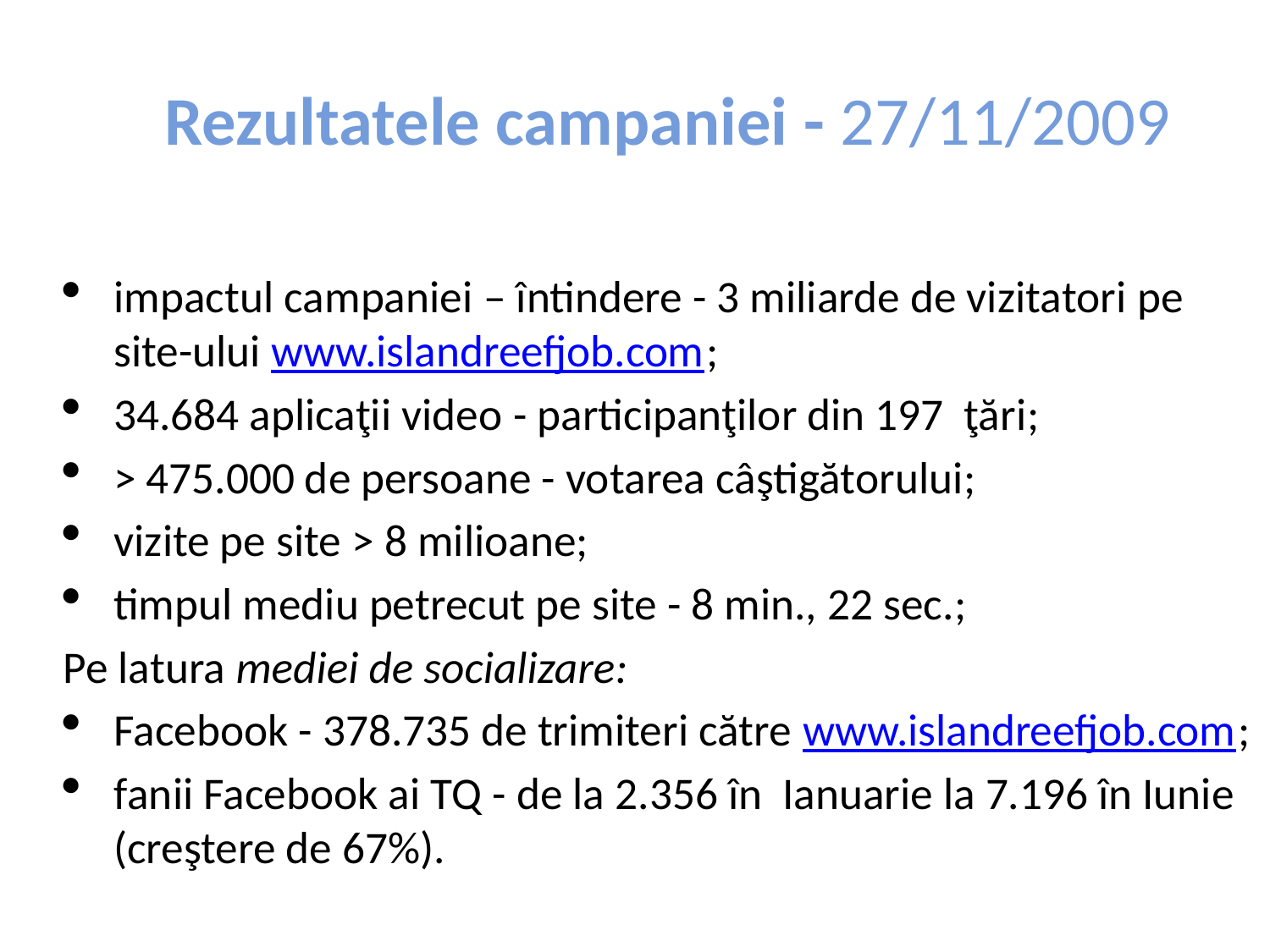

# Rezultatele campaniei - 27/11/2009
impactul campaniei – întindere - 3 miliarde de vizitatori pe site-ului www.islandreefjob.com;
34.684 aplicaţii video - participanţilor din 197  ţări;
> 475.000 de persoane - votarea câştigătorului;
vizite pe site > 8 milioane;
timpul mediu petrecut pe site - 8 min., 22 sec.;
Pe latura mediei de socializare:
Facebook - 378.735 de trimiteri către www.islandreefjob.com;
fanii Facebook ai TQ - de la 2.356 în  Ianuarie la 7.196 în Iunie (creştere de 67%).